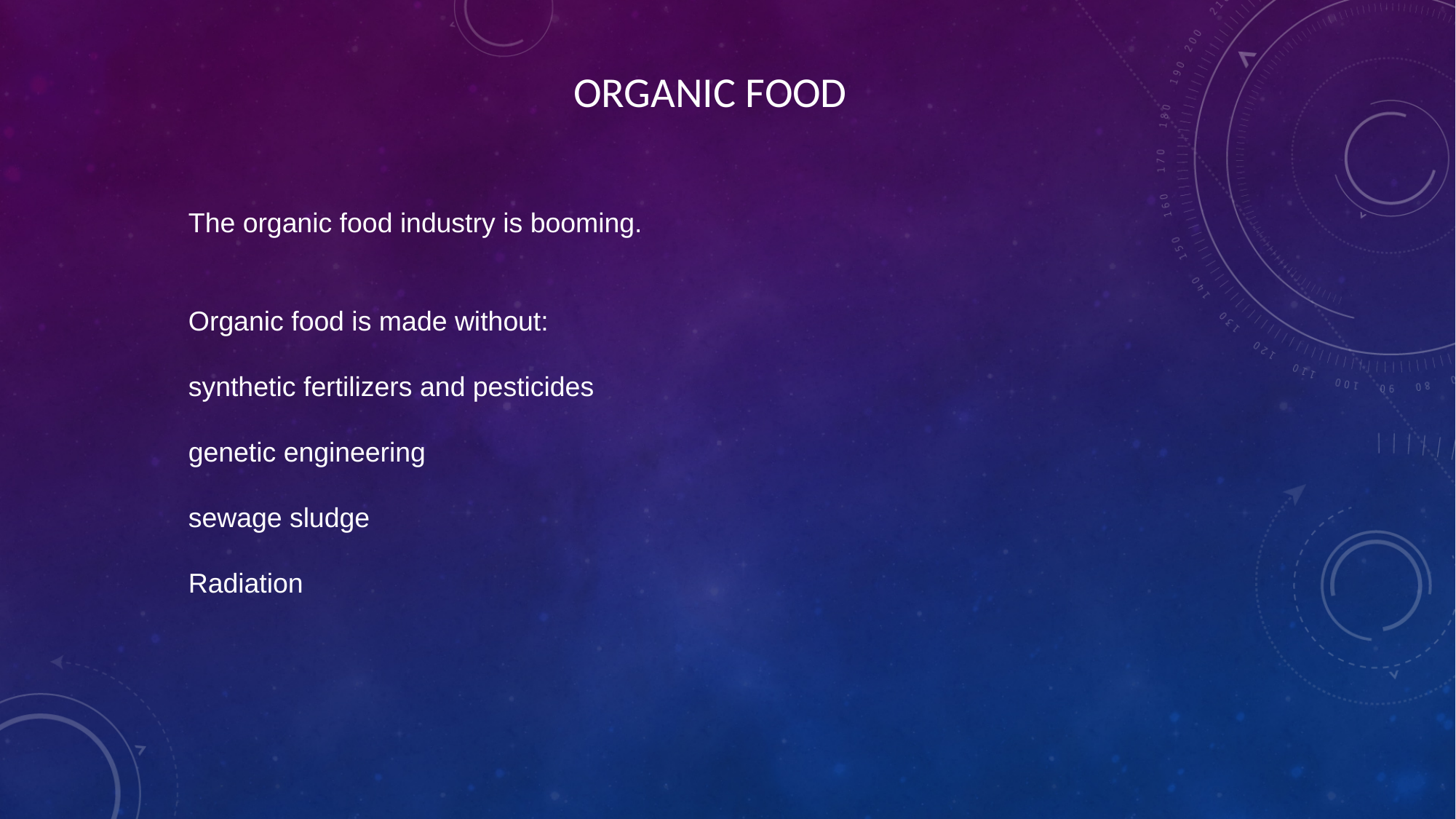

ORGANIC FOOD
The organic food industry is booming.

Organic food is made without:

synthetic fertilizers and pesticides

genetic engineering

sewage sludge

Radiation